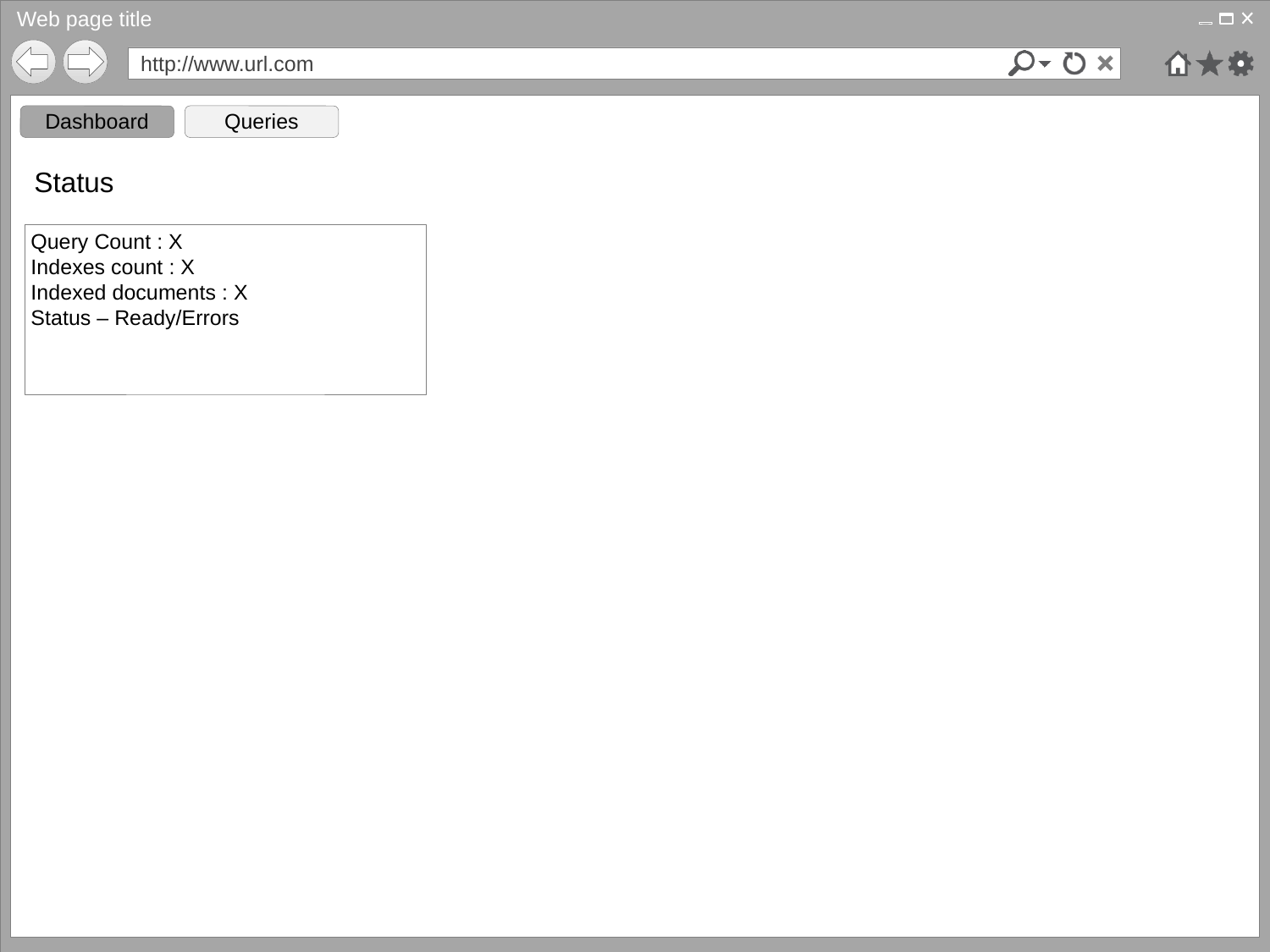

Dashboard
Queries
Status
Query Count : X
Indexes count : X
Indexed documents : X
Status – Ready/Errors